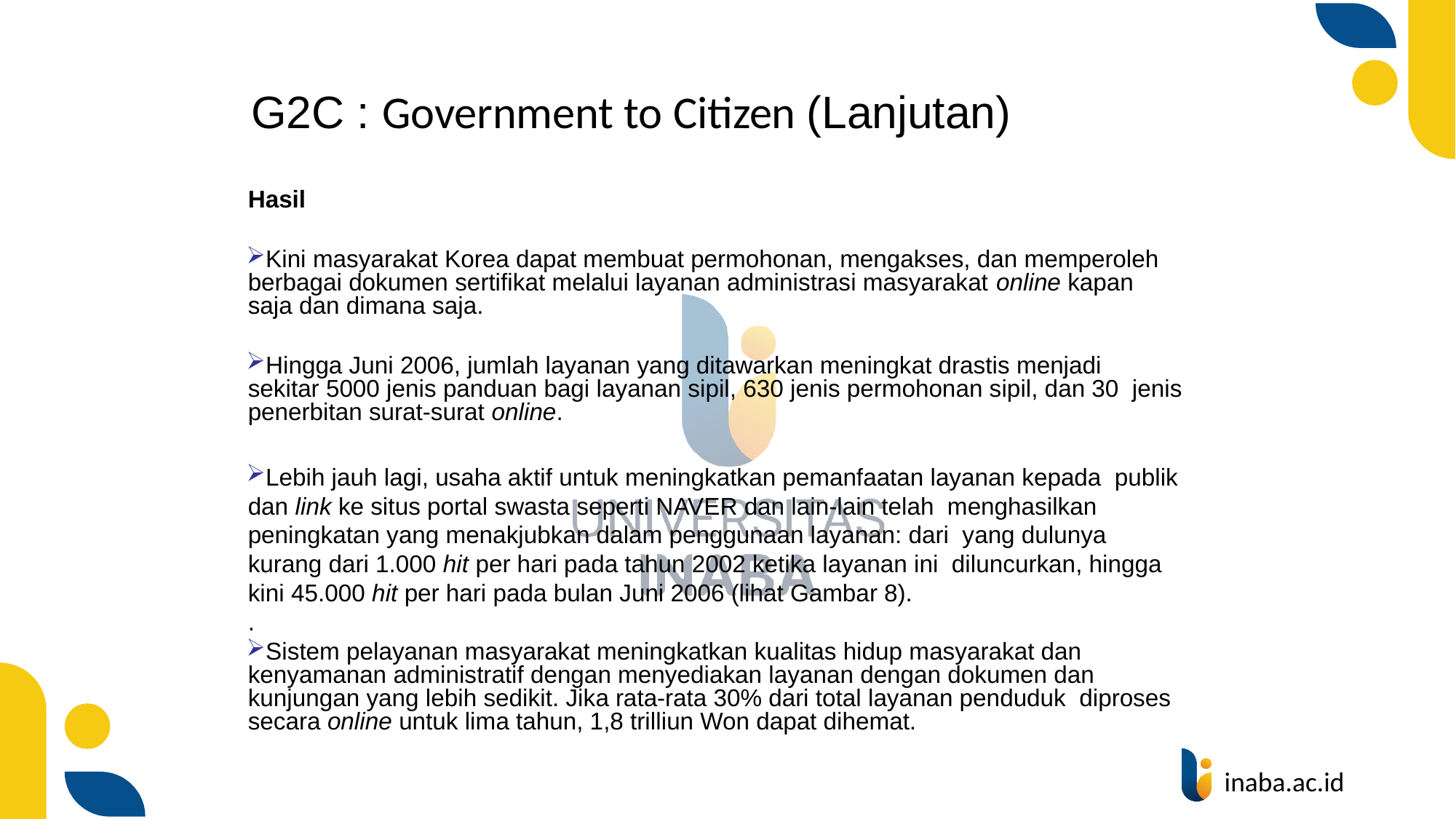

# G2C : Government to Citizen (Lanjutan)
Hasil

Kini masyarakat Korea dapat membuat permohonan, mengakses, dan memperoleh  berbagai dokumen sertifikat melalui layanan administrasi masyarakat online kapan  saja dan dimana saja.

Hingga Juni 2006, jumlah layanan yang ditawarkan meningkat drastis menjadi  sekitar 5000 jenis panduan bagi layanan sipil, 630 jenis permohonan sipil, dan 30  jenis penerbitan surat-surat online.

Lebih jauh lagi, usaha aktif untuk meningkatkan pemanfaatan layanan kepada  publik dan link ke situs portal swasta seperti NAVER dan lain-lain telah  menghasilkan peningkatan yang menakjubkan dalam penggunaan layanan: dari  yang dulunya kurang dari 1.000 hit per hari pada tahun 2002 ketika layanan ini  diluncurkan, hingga kini 45.000 hit per hari pada bulan Juni 2006 (lihat Gambar 8).
.
Sistem pelayanan masyarakat meningkatkan kualitas hidup masyarakat dan  kenyamanan administratif dengan menyediakan layanan dengan dokumen dan  kunjungan yang lebih sedikit. Jika rata-rata 30% dari total layanan penduduk  diproses secara online untuk lima tahun, 1,8 trilliun Won dapat dihemat.